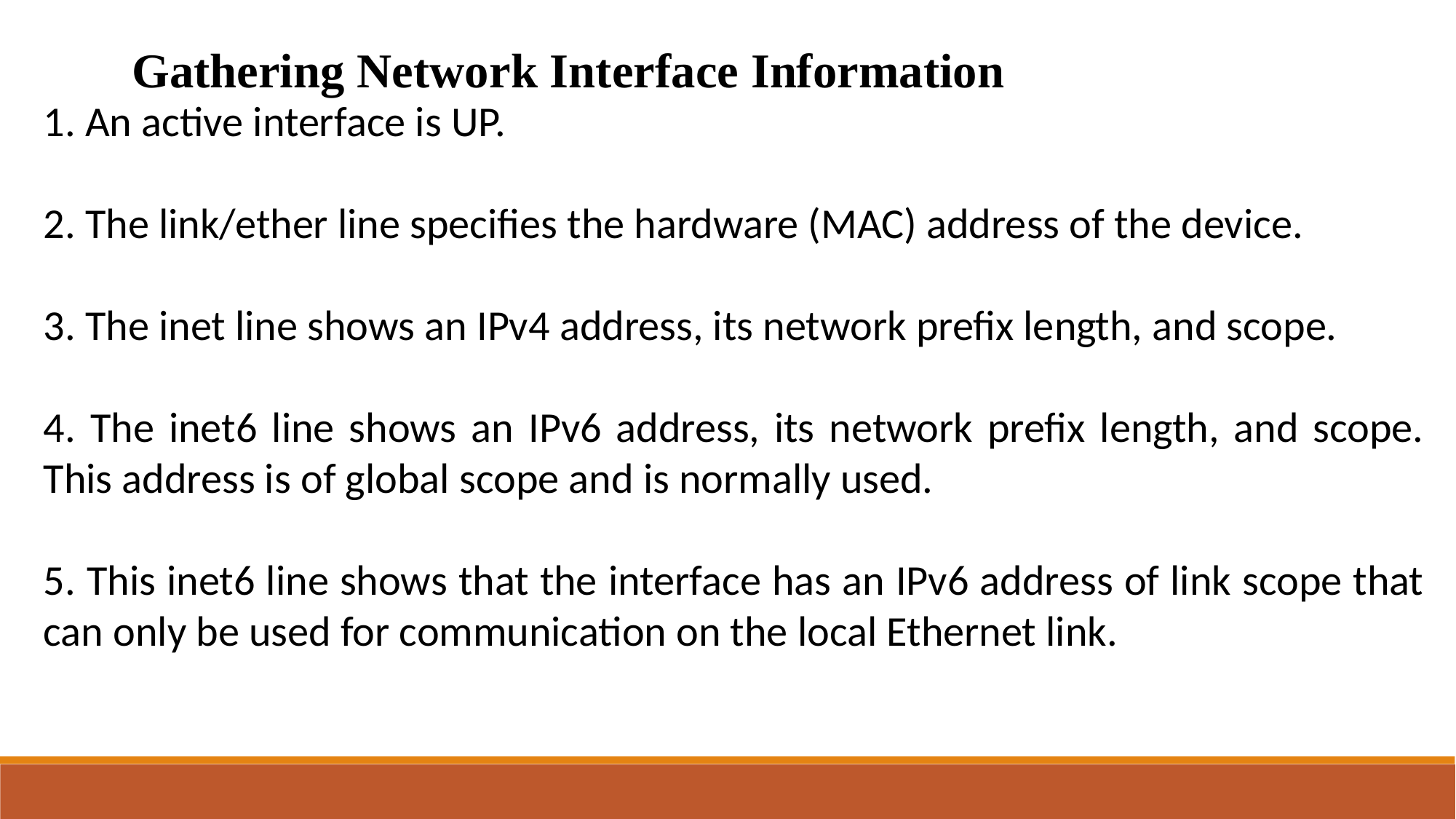

Gathering Network Interface Information
1. An active interface is UP.

2. The link/ether line specifies the hardware (MAC) address of the device.

3. The inet line shows an IPv4 address, its network prefix length, and scope.

4. The inet6 line shows an IPv6 address, its network prefix length, and scope. This address is of global scope and is normally used.

5. This inet6 line shows that the interface has an IPv6 address of link scope that can only be used for communication on the local Ethernet link.